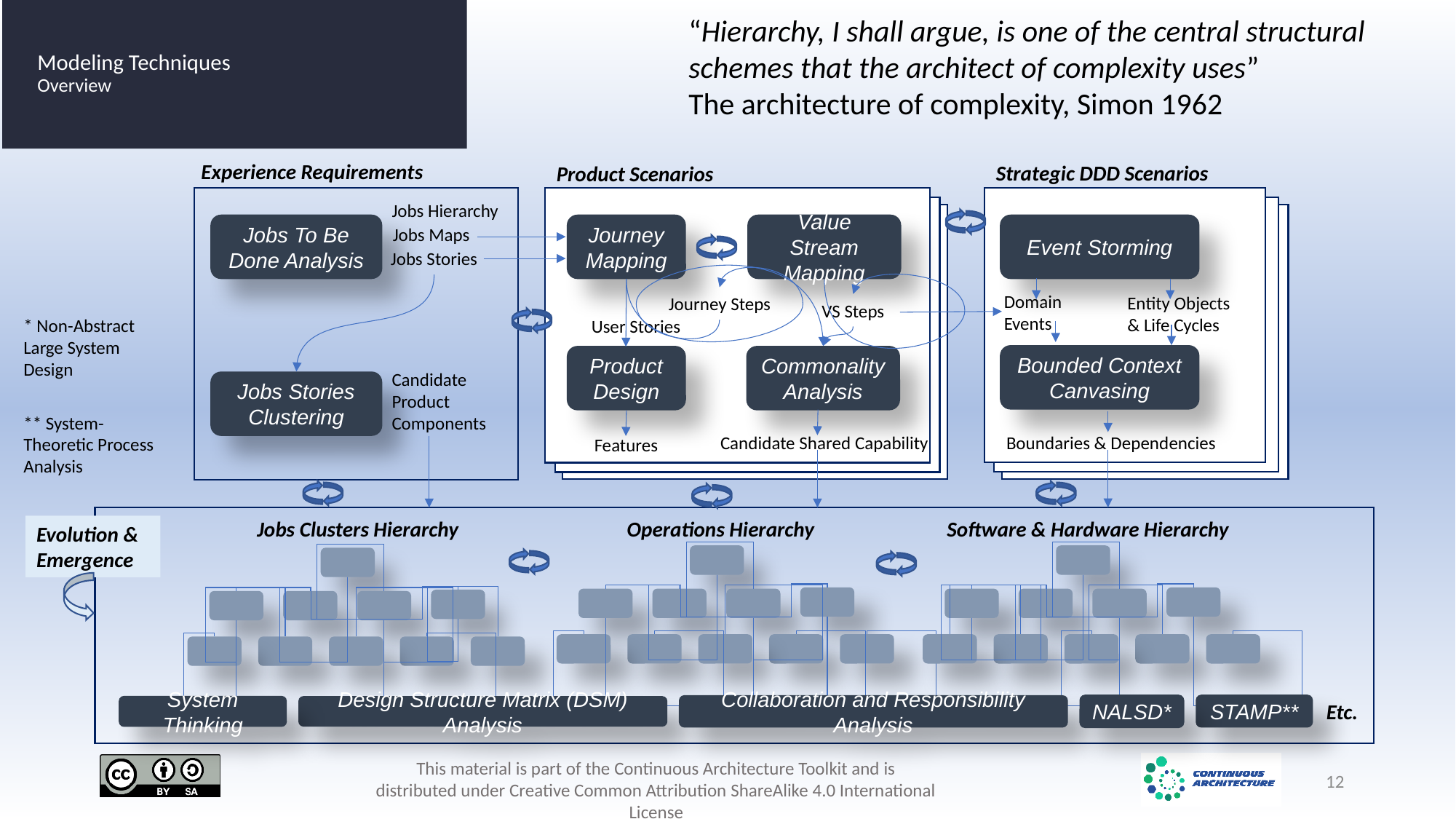

“Hierarchy, I shall argue, is one of the central structural schemes that the architect of complexity uses”
The architecture of complexity, Simon 1962
# Modeling Techniques Overview
Experience Requirements
Strategic DDD Scenarios
Product Scenarios

Jobs Hierarchy
Jobs Maps
Jobs Stories

Value Stream Mapping
Event Storming
Jobs To Be Done Analysis
Journey Mapping

Domain Events
Entity Objects & Life Cycles
Journey Steps
VS Steps

* Non-Abstract Large System Design
User Stories
Bounded Context Canvasing
Product Design
Commonality Analysis
Candidate Product
Components
Jobs Stories Clustering
** System-Theoretic Process Analysis
Candidate Shared Capability
Boundaries & Dependencies
Features

Jobs Clusters Hierarchy
Operations Hierarchy
Software & Hardware Hierarchy
Evolution & Emergence

Etc.
NALSD*
STAMP**
Collaboration and Responsibility Analysis
System Thinking
Design Structure Matrix (DSM) Analysis
12